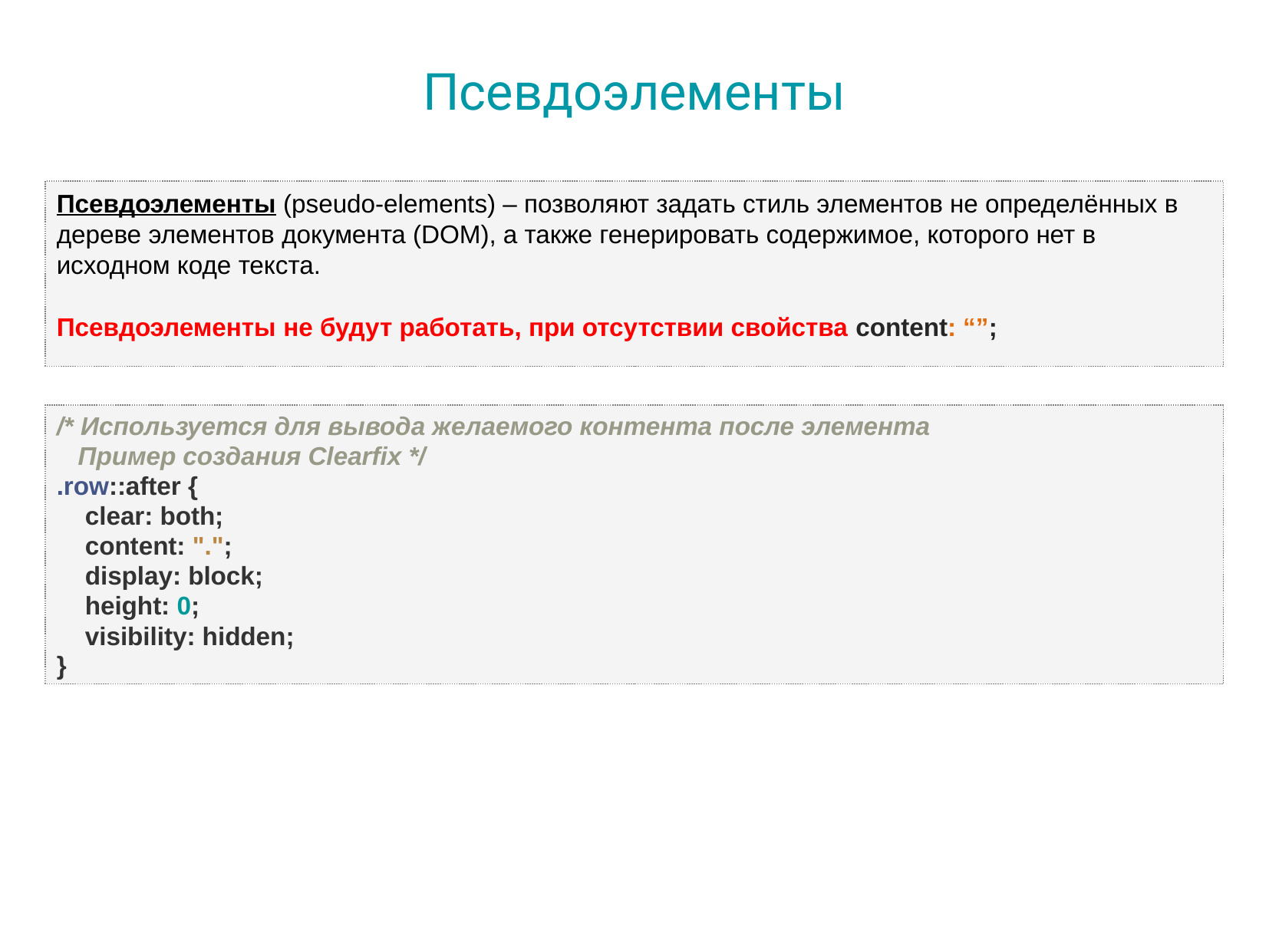

# Псевдоэлементы
Псевдоэлементы (pseudo-elements) – позволяют задать стиль элементов не определённых в дереве элементов документа (DOM), а также генерировать содержимое, которого нет в исходном коде текста.

Псевдоэлементы не будут работать, при отсутствии свойства content: “”;
/* Используется для вывода желаемого контента после элемента
   Пример создания Clearfix */
.row::after {
    clear: both;
    content: ".";
    display: block;
    height: 0;
    visibility: hidden;
}